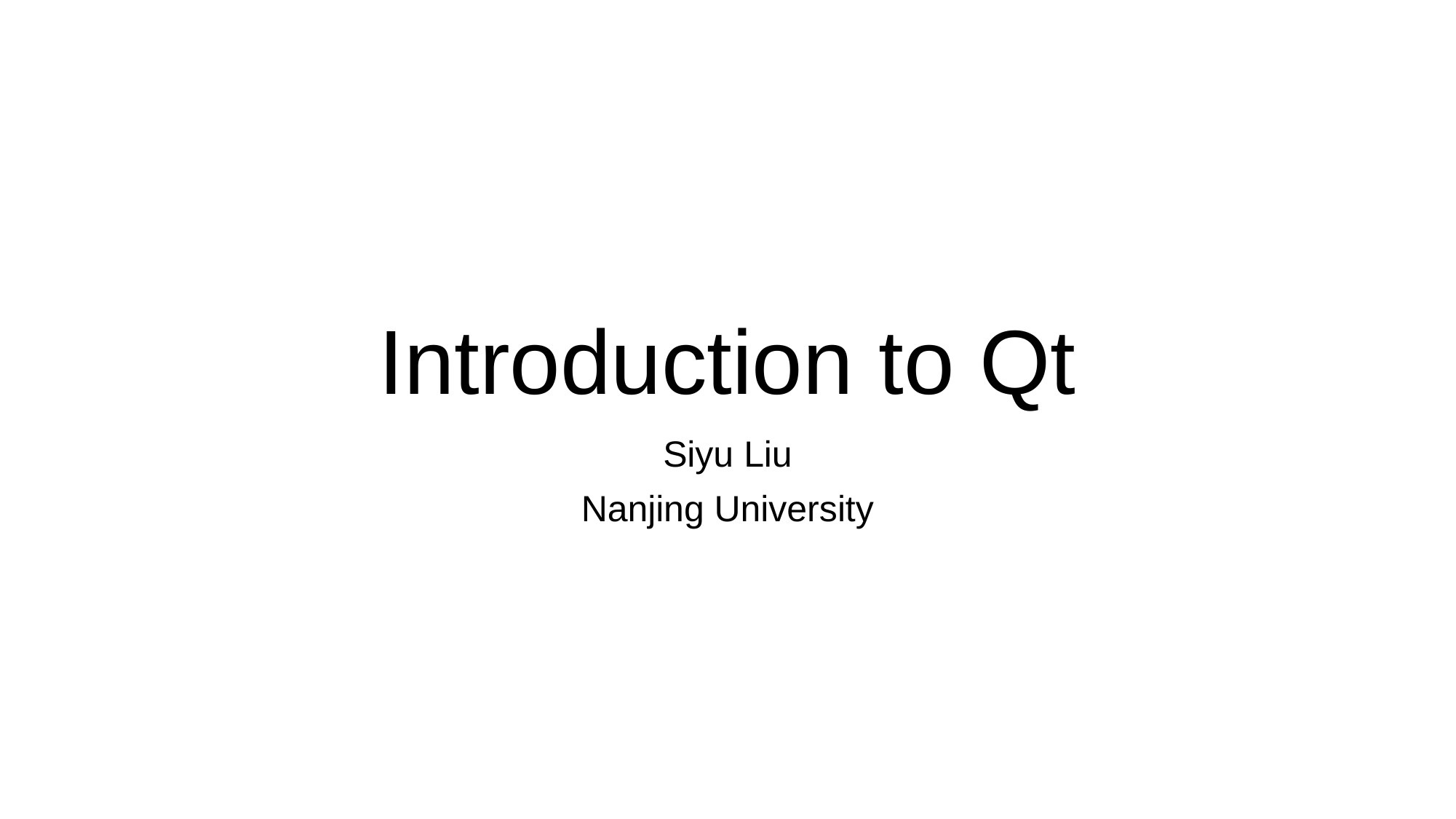

# Introduction to Qt
Siyu Liu
Nanjing University